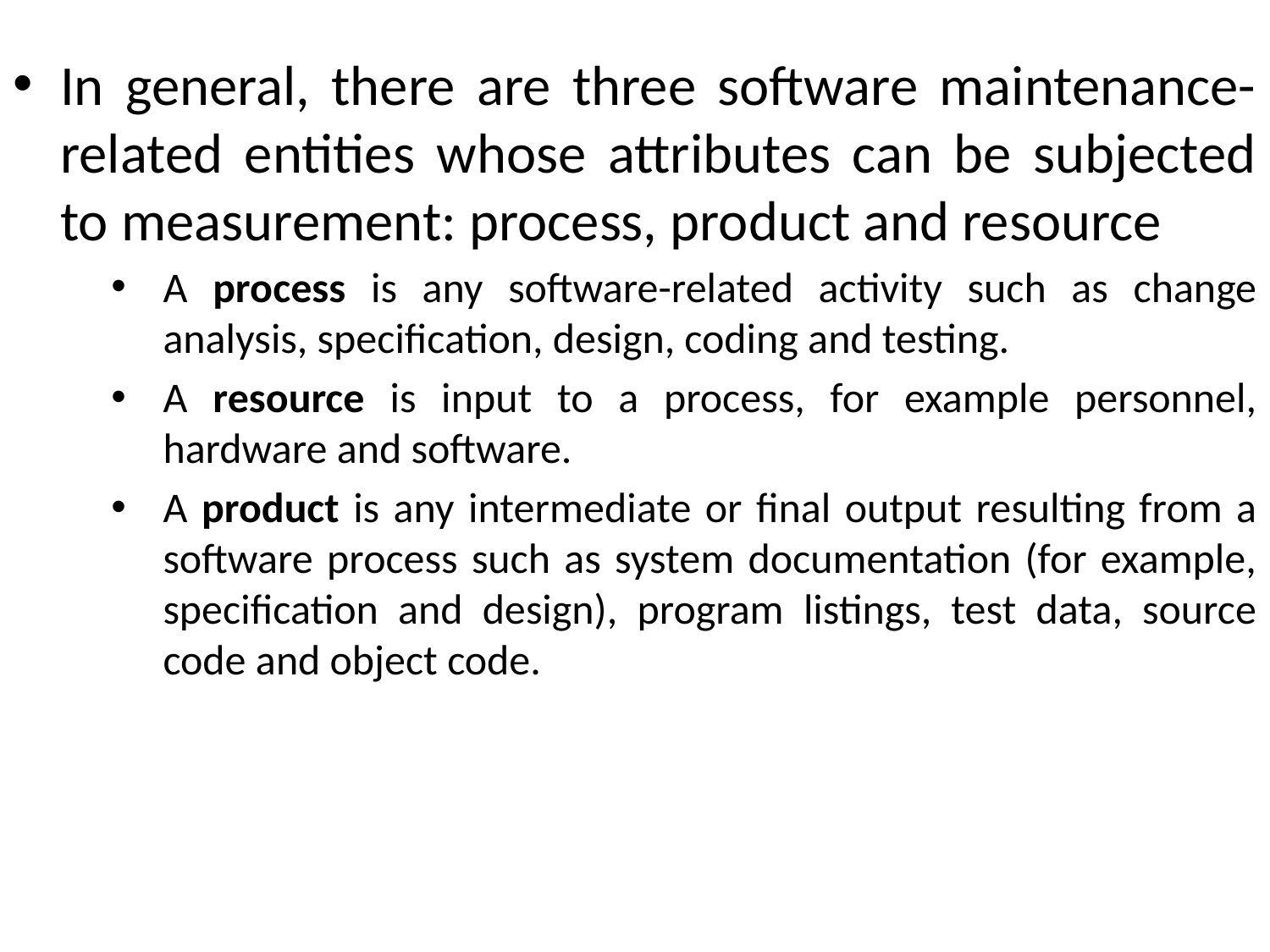

In general, there are three software maintenance-related entities whose attributes can be subjected to measurement: process, product and resource
A process is any software-related activity such as change analysis, specification, design, coding and testing.
A resource is input to a process, for example personnel, hardware and software.
A product is any intermediate or final output resulting from a software process such as system documentation (for example, specification and design), program listings, test data, source code and object code.